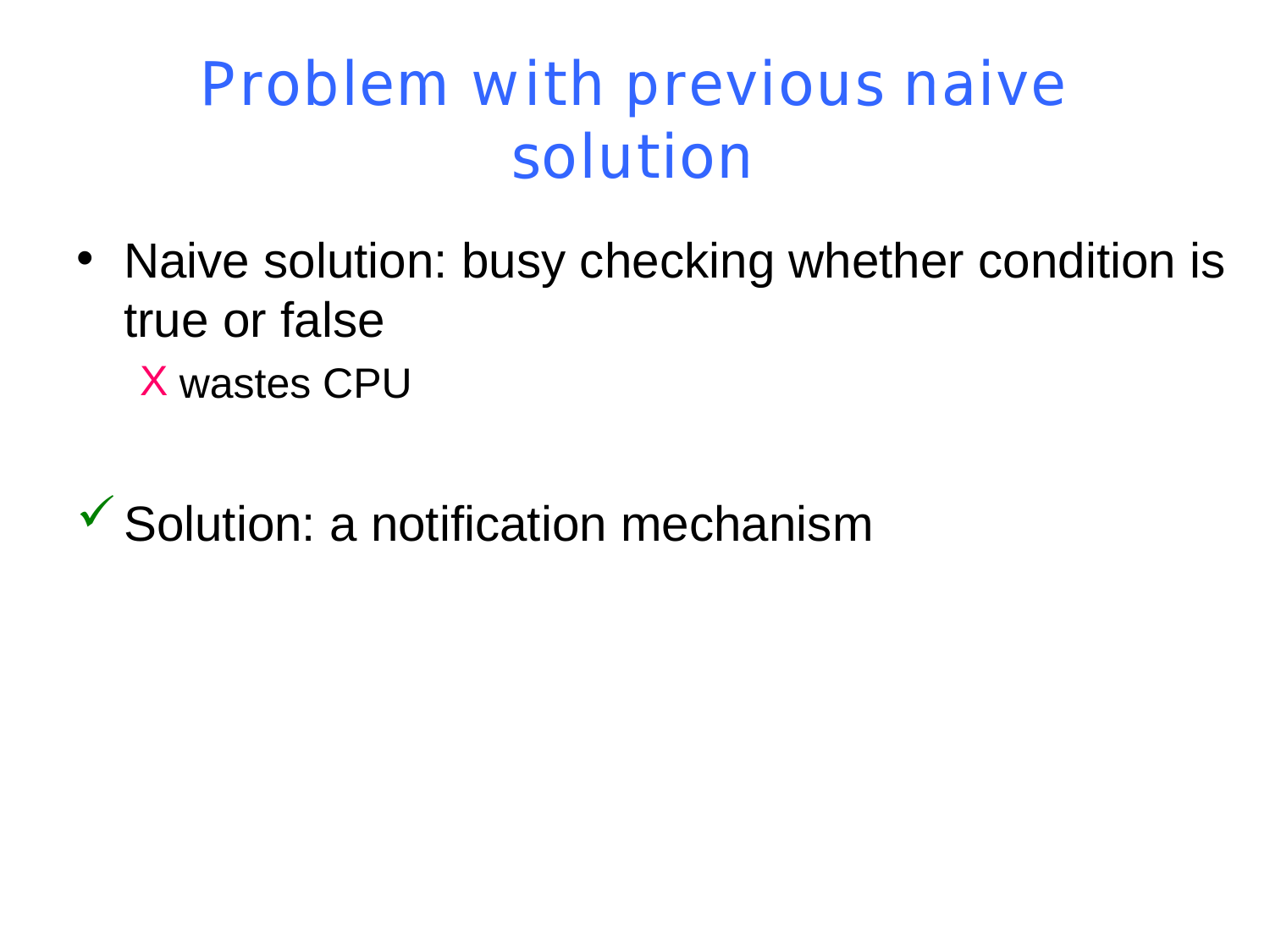

# Problem with previous naive solution
Naive solution: busy checking whether condition is true or false
wastes CPU

Solution: a notification mechanism